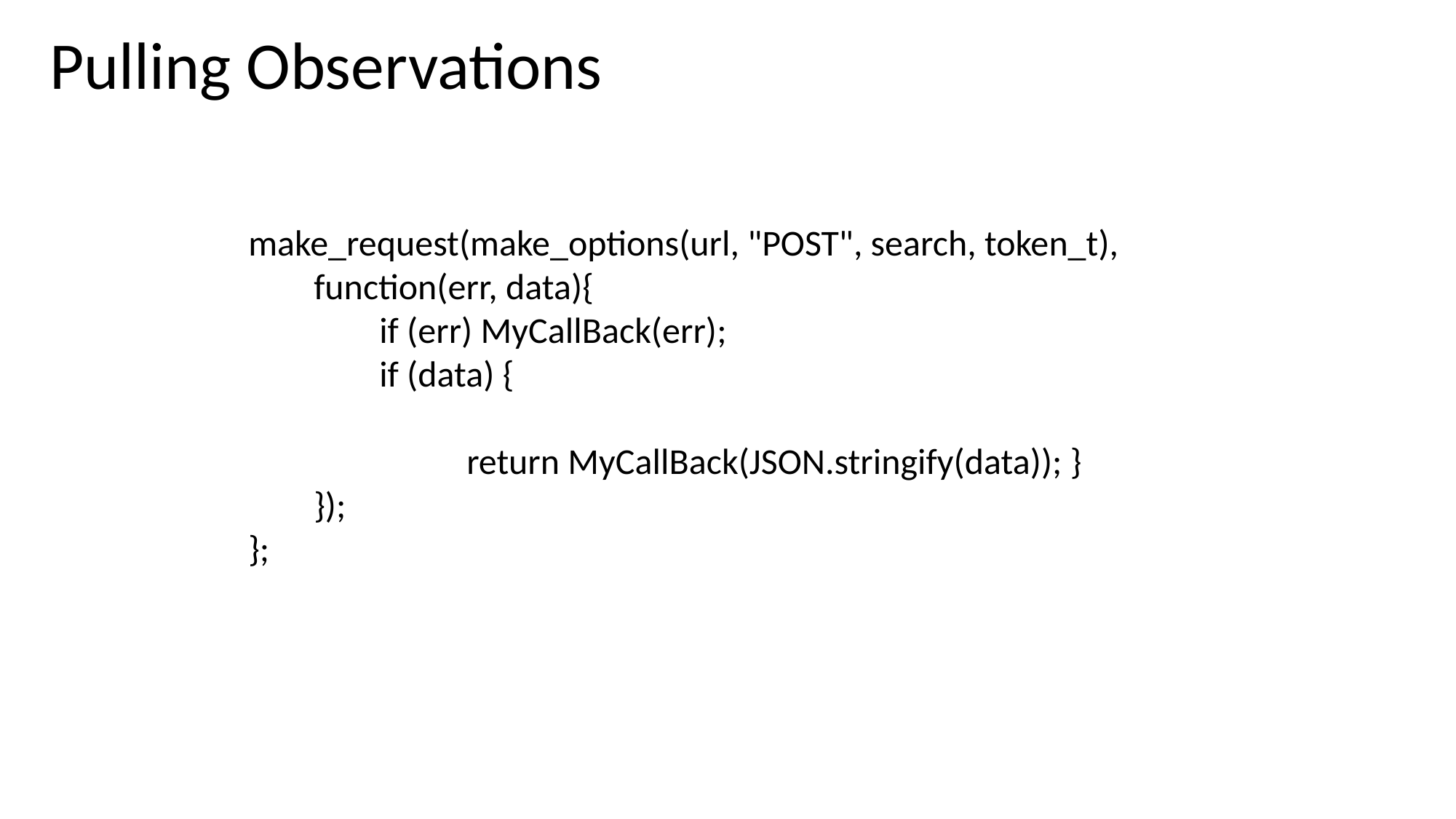

# Pulling Observations
make_request(make_options(url, "POST", search, token_t),
        function(err, data){
                if (err) MyCallBack(err);
                if (data) {

		return MyCallBack(JSON.stringify(data)); }
        });
};